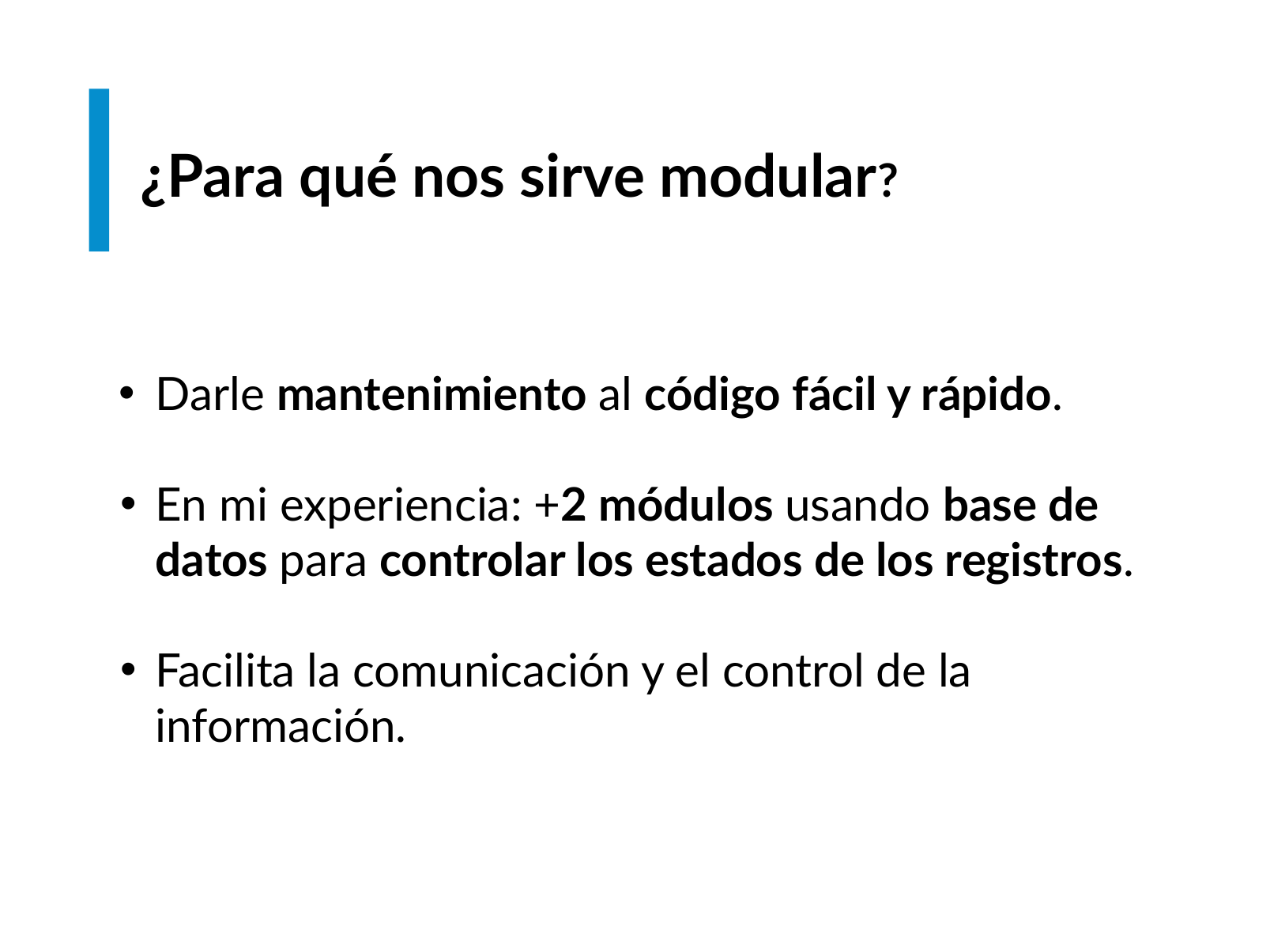

# ¿Para qué nos sirve modular?
Darle mantenimiento al código fácil y rápido.

En mi experiencia: +2 módulos usando base de datos para controlar los estados de los registros.

Facilita la comunicación y el control de la información.